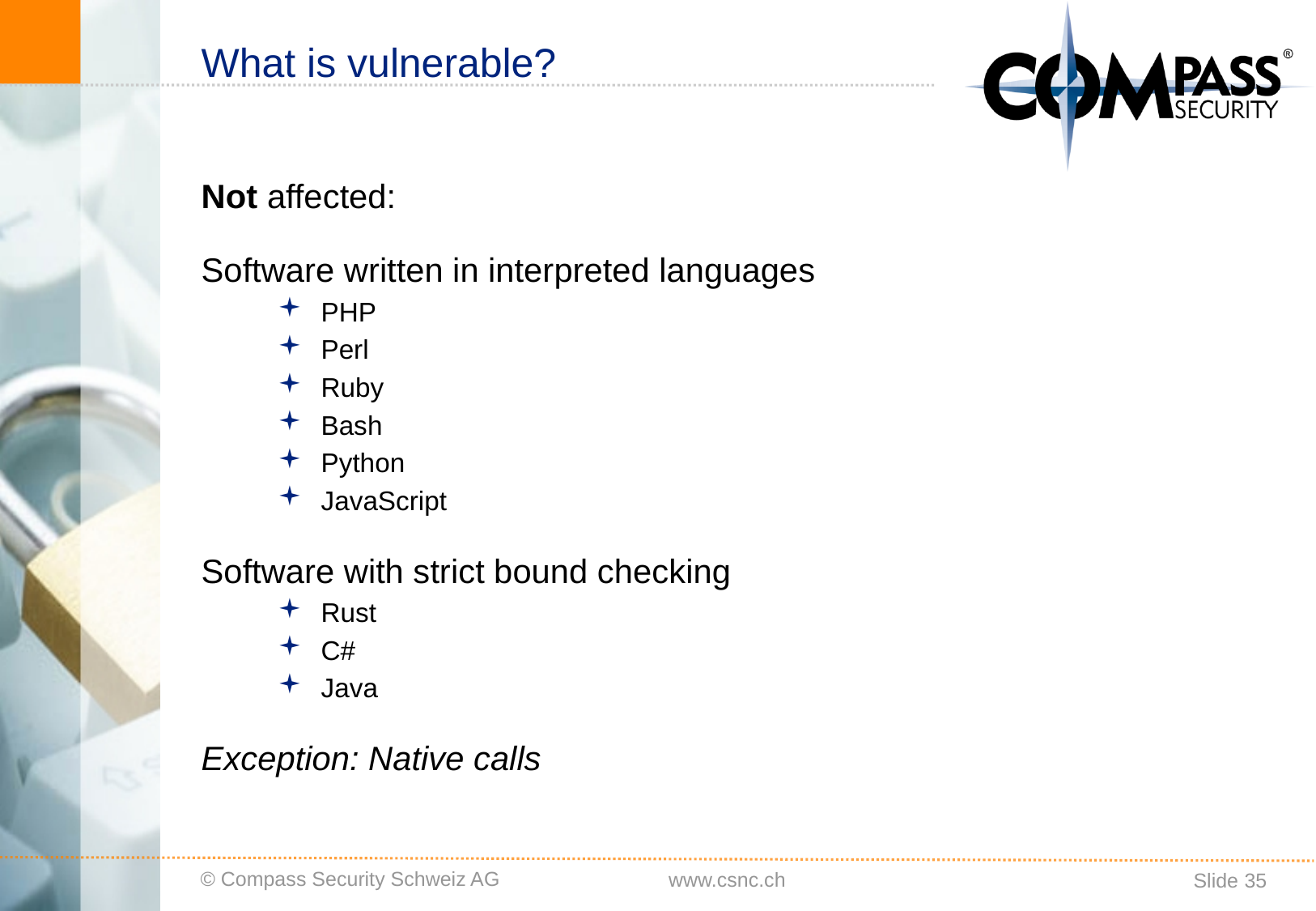

# What is vulnerable?
Not affected:
Software written in interpreted languages
PHP
Perl
Ruby
Bash
Python
JavaScript
Software with strict bound checking
Rust
C#
Java
Exception: Native calls